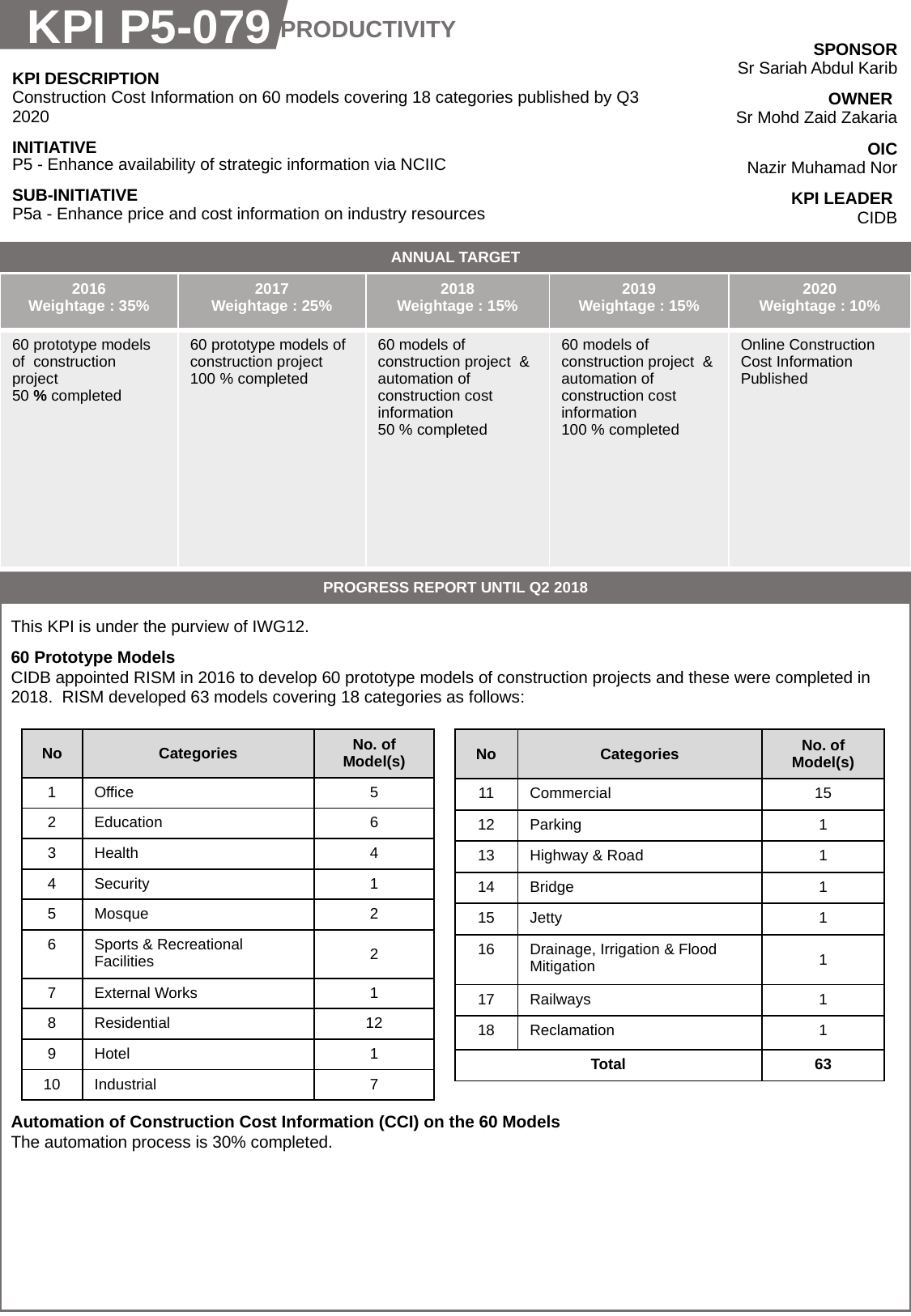

KPI P5-079
PRODUCTIVITY
| SPONSOR Sr Sariah Abdul Karib |
| --- |
| OWNER Sr Mohd Zaid Zakaria |
| OIC Nazir Muhamad Nor |
| KPI LEADER CIDB |
| KPI DESCRIPTION Construction Cost Information on 60 models covering 18 categories published by Q3 2020 |
| --- |
| INITIATIVE P5 - Enhance availability of strategic information via NCIIC |
| SUB-INITIATIVE P5a - Enhance price and cost information on industry resources |
ANNUAL TARGET
| 2016 Weightage : 35% | 2017 Weightage : 25% | 2018 Weightage : 15% | 2019 Weightage : 15% | 2020 Weightage : 10% |
| --- | --- | --- | --- | --- |
| 60 prototype models of construction project 50 % completed | 60 prototype models of construction project 100 % completed | 60 models of construction project & automation of construction cost information 50 % completed | 60 models of construction project & automation of construction cost information 100 % completed | Online Construction Cost Information Published |
PROGRESS REPORT UNTIL Q2 2018

This KPI is under the purview of IWG12.

60 Prototype Models
CIDB appointed RISM in 2016 to develop 60 prototype models of construction projects and these were completed in 2018.  RISM developed 63 models covering 18 categories as follows:

Automation of Construction Cost Information (CCI) on the 60 Models
The automation process is 30% completed.

| No | Categories | No. of Model(s) |
| --- | --- | --- |
| 11 | Commercial | 15 |
| 12 | Parking | 1 |
| 13 | Highway & Road | 1 |
| 14 | Bridge | 1 |
| 15 | Jetty | 1 |
| 16 | Drainage, Irrigation & Flood Mitigation | 1 |
| 17 | Railways | 1 |
| 18 | Reclamation | 1 |
| Total |  | 63 |
| No | Categories | No. of Model(s) |
| --- | --- | --- |
| 1 | Office | 5 |
| 2 | Education | 6 |
| 3 | Health | 4 |
| 4 | Security | 1 |
| 5 | Mosque | 2 |
| 6 | Sports & Recreational Facilities | 2 |
| 7 | External Works | 1 |
| 8 | Residential | 12 |
| 9 | Hotel | 1 |
| 10 | Industrial | 7 |